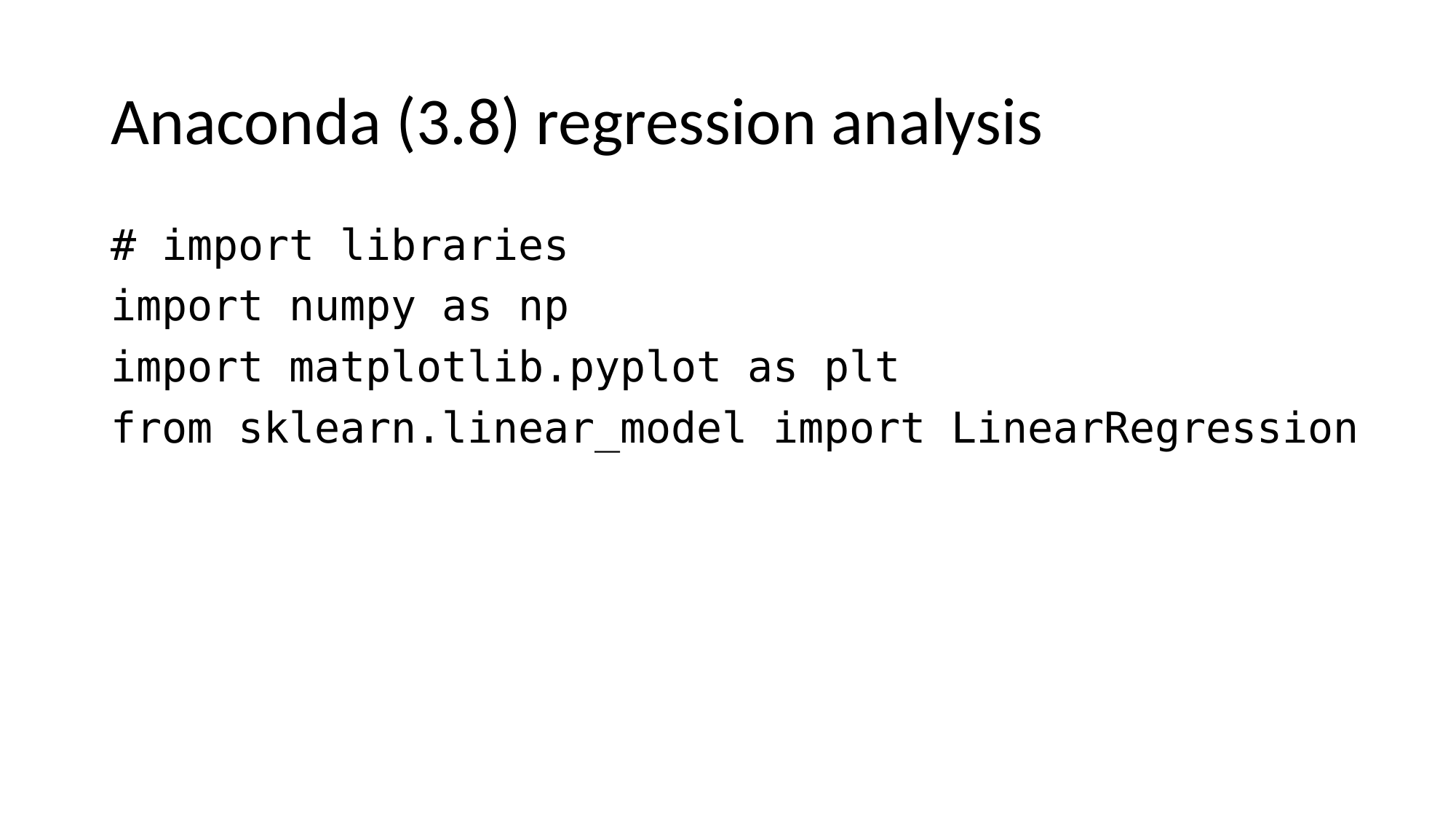

# Anaconda (3.8) regression analysis
# import libraries
import numpy as np
import matplotlib.pyplot as plt
from sklearn.linear_model import LinearRegression